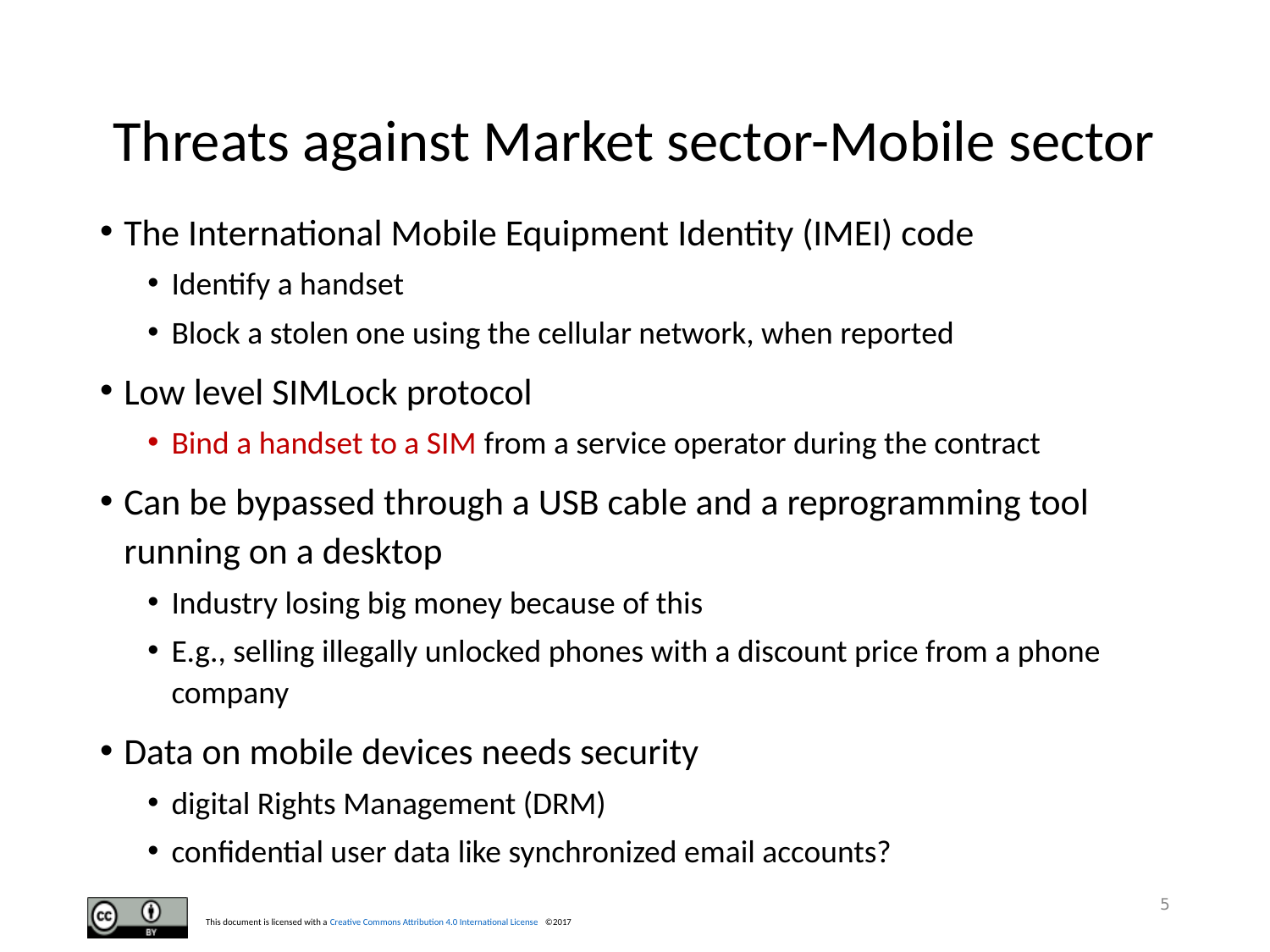

# Threats against Market sector-Mobile sector
The International Mobile Equipment Identity (IMEI) code
Identify a handset
Block a stolen one using the cellular network, when reported
Low level SIMLock protocol
Bind a handset to a SIM from a service operator during the contract
Can be bypassed through a USB cable and a reprogramming tool running on a desktop
Industry losing big money because of this
E.g., selling illegally unlocked phones with a discount price from a phone company
Data on mobile devices needs security
digital Rights Management (DRM)
confidential user data like synchronized email accounts?

5